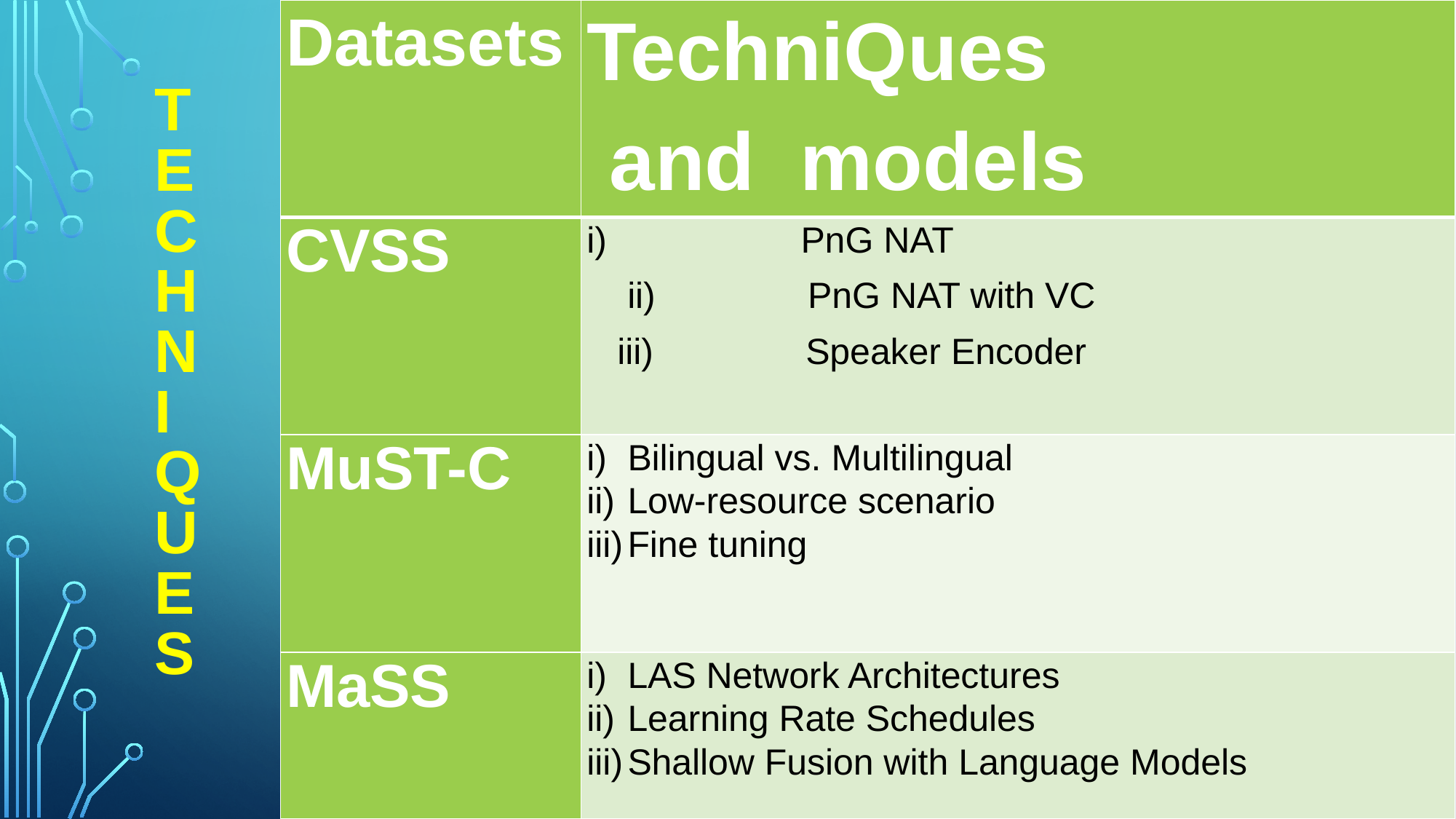

| Datasets | TechniQues and models |
| --- | --- |
| CVSS | PnG NAT ii) PnG NAT with VC iii) Speaker Encoder |
| MuST-C | Bilingual vs. Multilingual Low-resource scenario Fine tuning |
| MaSS | LAS Network Architectures Learning Rate Schedules Shallow Fusion with Language Models |
# T E C H N I Q U E S